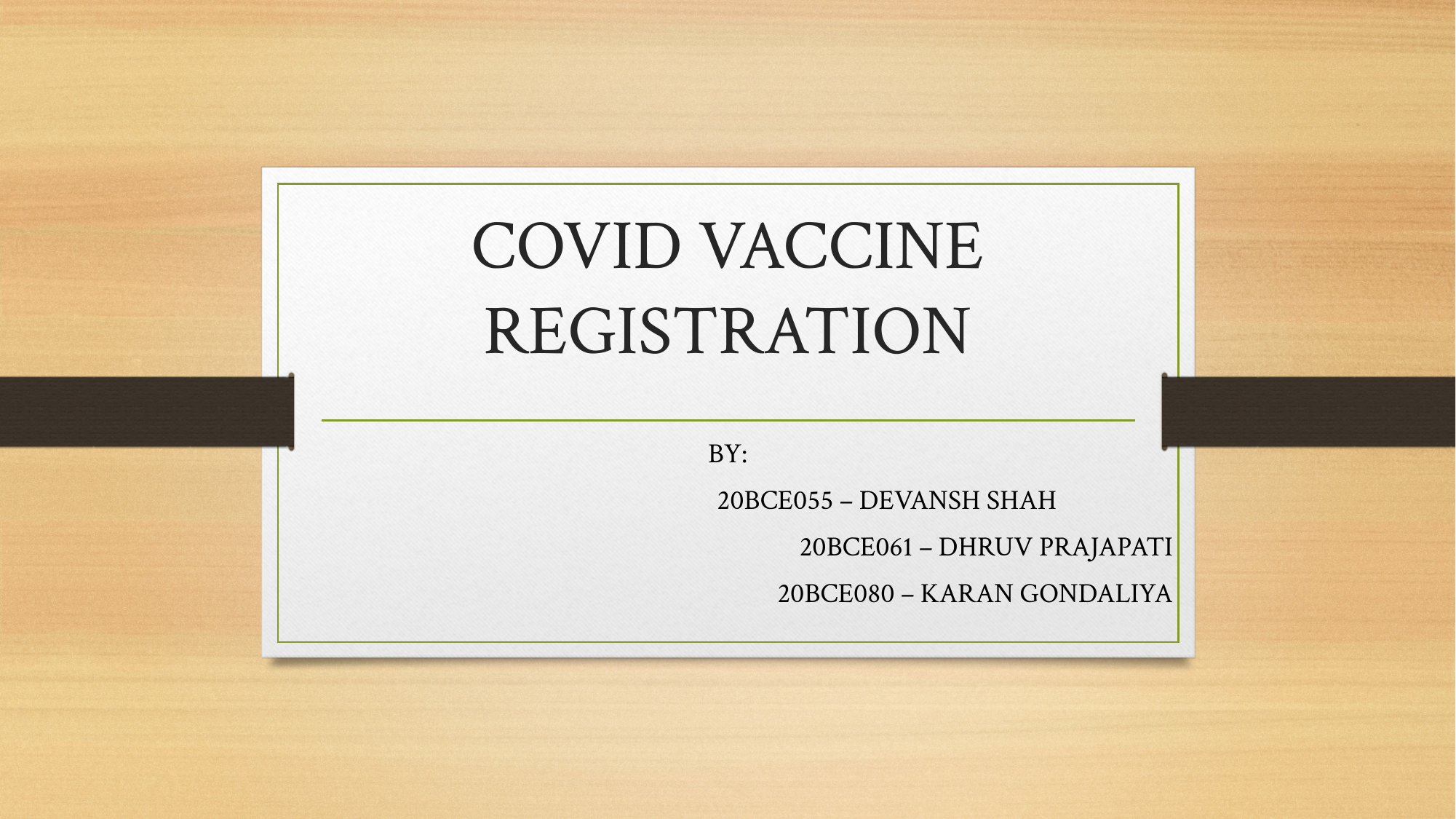

# COVID VACCINE REGISTRATION
BY:
					                                    20BCE055 – DEVANSH SHAH
		  			                                20BCE061 – DHRUV PRAJAPATI
20BCE080 – KARAN GONDALIYA